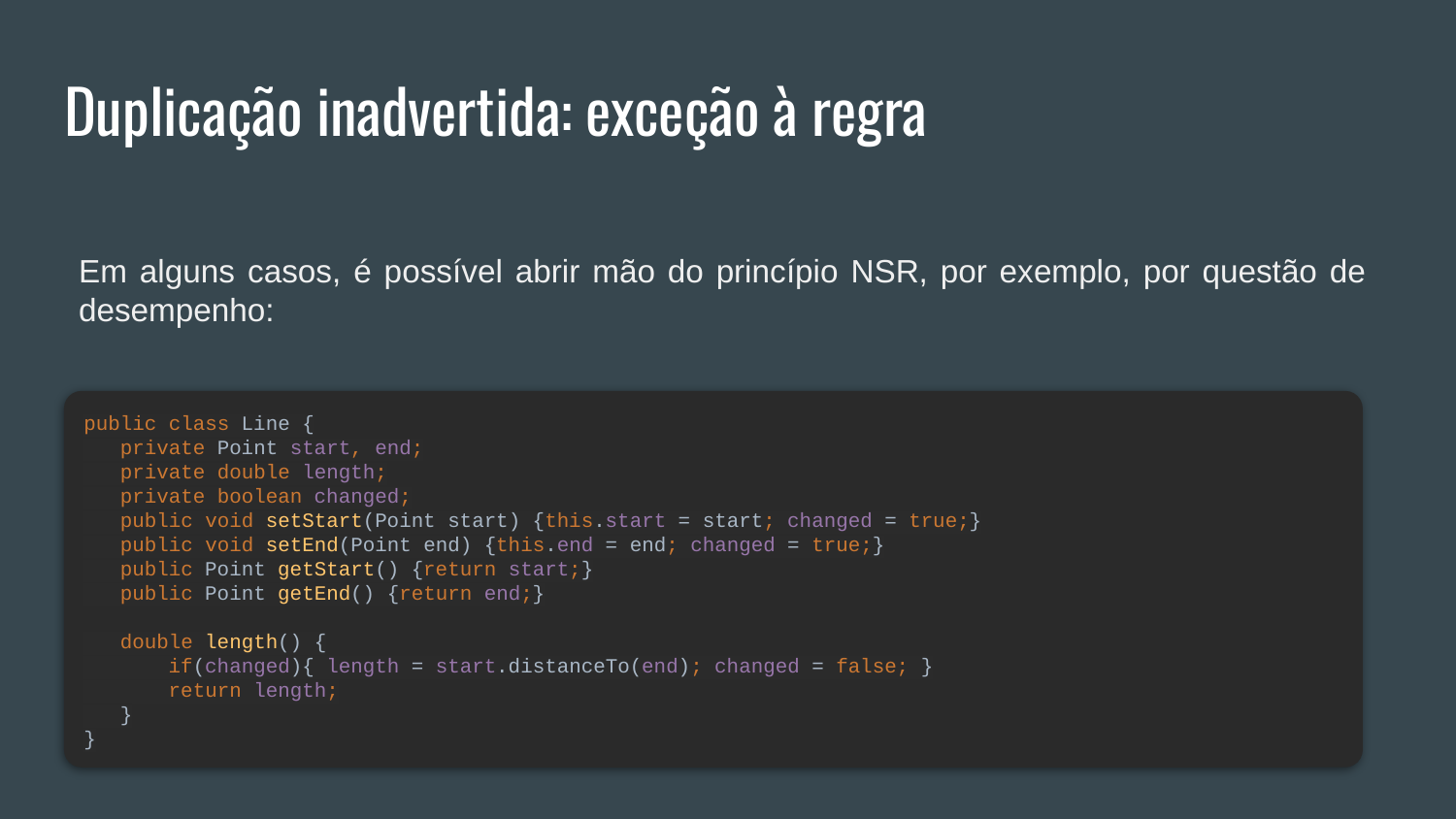

# Duplicação inadvertida: exceção à regra
Em alguns casos, é possível abrir mão do princípio NSR, por exemplo, por questão de desempenho:

public class Line {
   private Point start, end;
   private double length;
   private boolean changed;
   public void setStart(Point start) {this.start = start; changed = true;}
   public void setEnd(Point end) {this.end = end; changed = true;}
   public Point getStart() {return start;}
   public Point getEnd() {return end;}

   double length() {
       if(changed){ length = start.distanceTo(end); changed = false; }
       return length;
   }
}